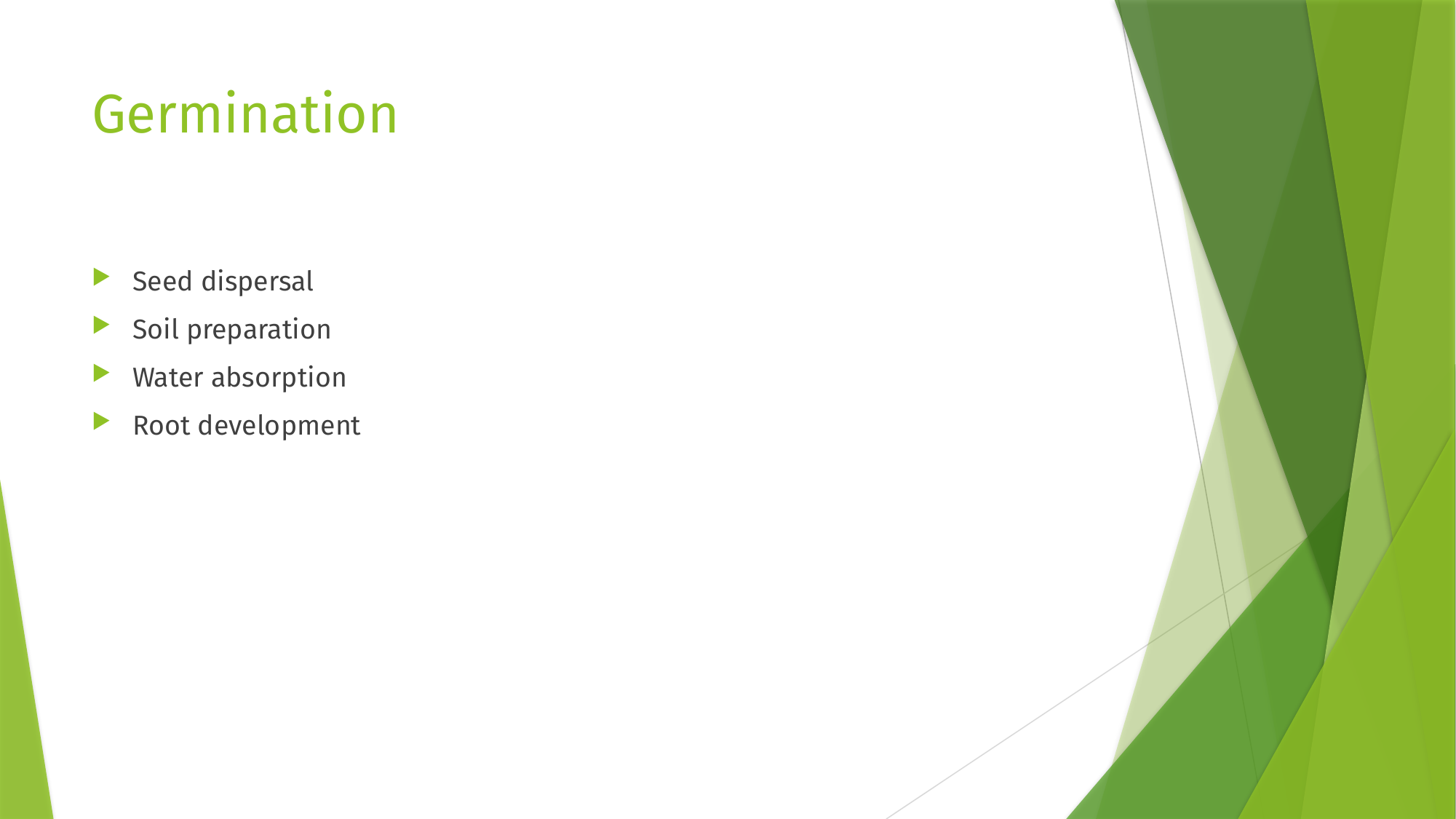

# Germination
Seed dispersal
Soil preparation
Water absorption
Root development